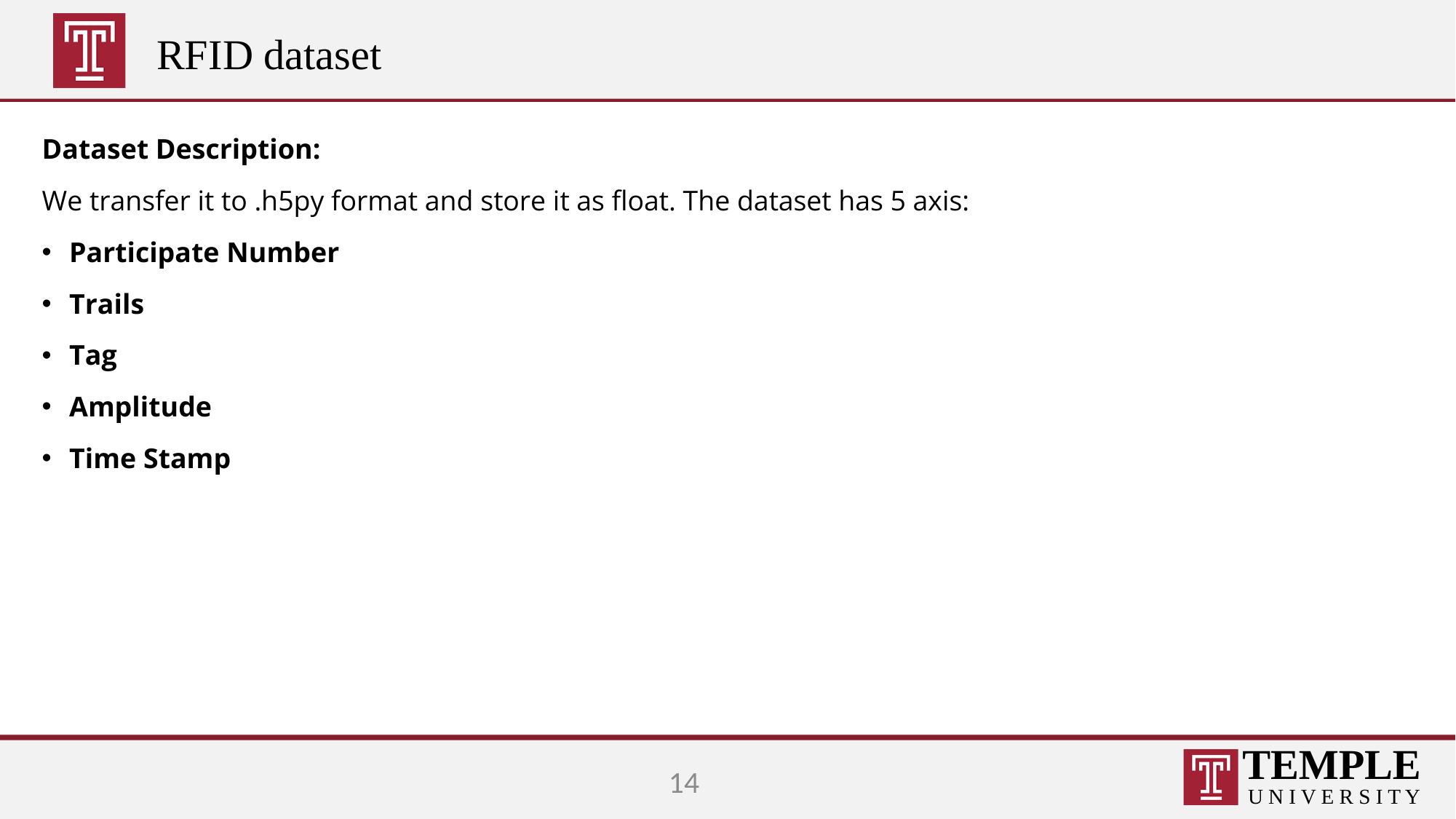

# RFID dataset
Dataset Description:
We transfer it to .h5py format and store it as float. The dataset has 5 axis:
Participate Number
Trails
Tag
Amplitude
Time Stamp
14